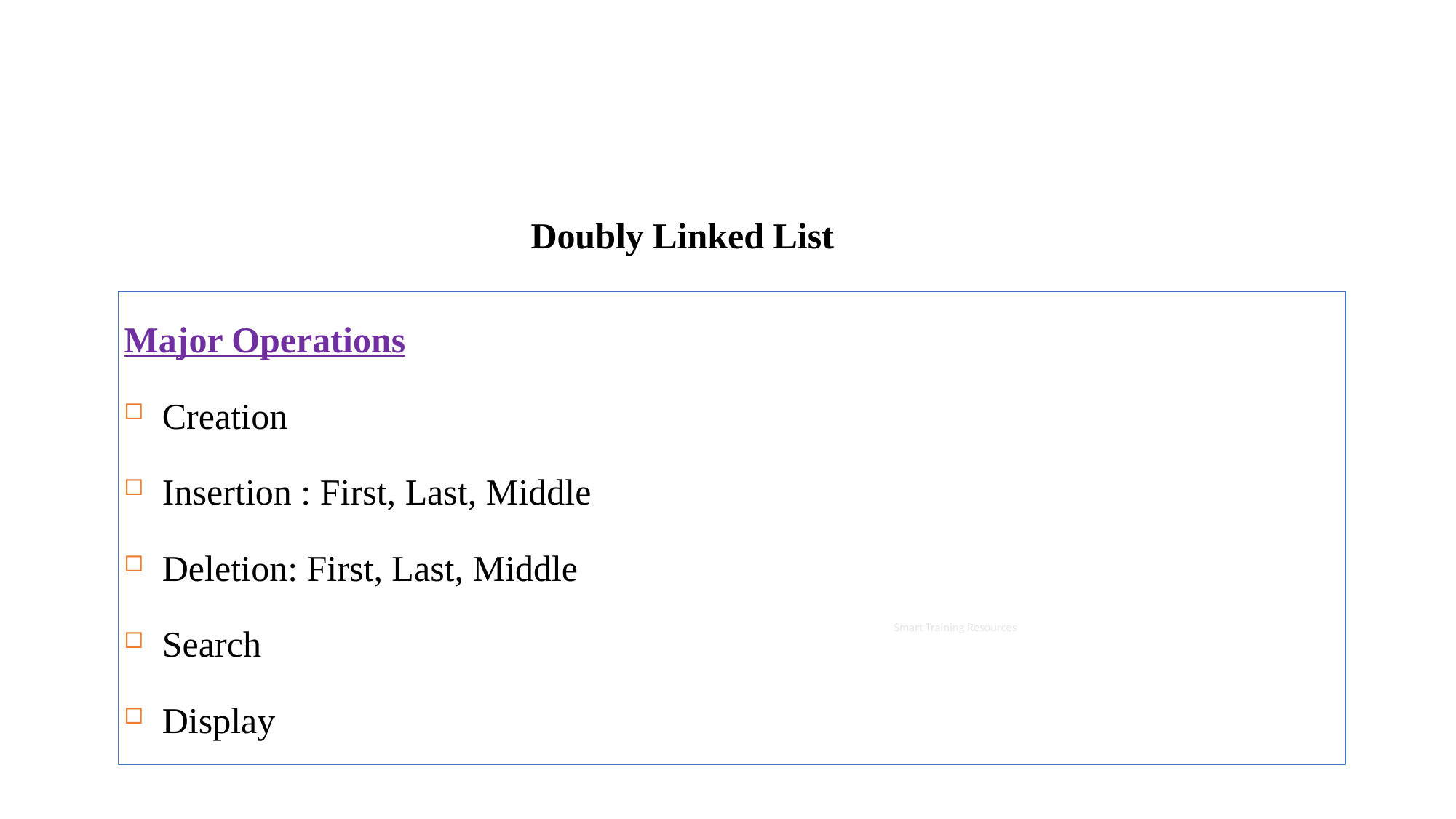

Doubly Linked List
Major Operations
Creation
Insertion : First, Last, Middle
Deletion: First, Last, Middle
Search
Display
Smart Training Resources